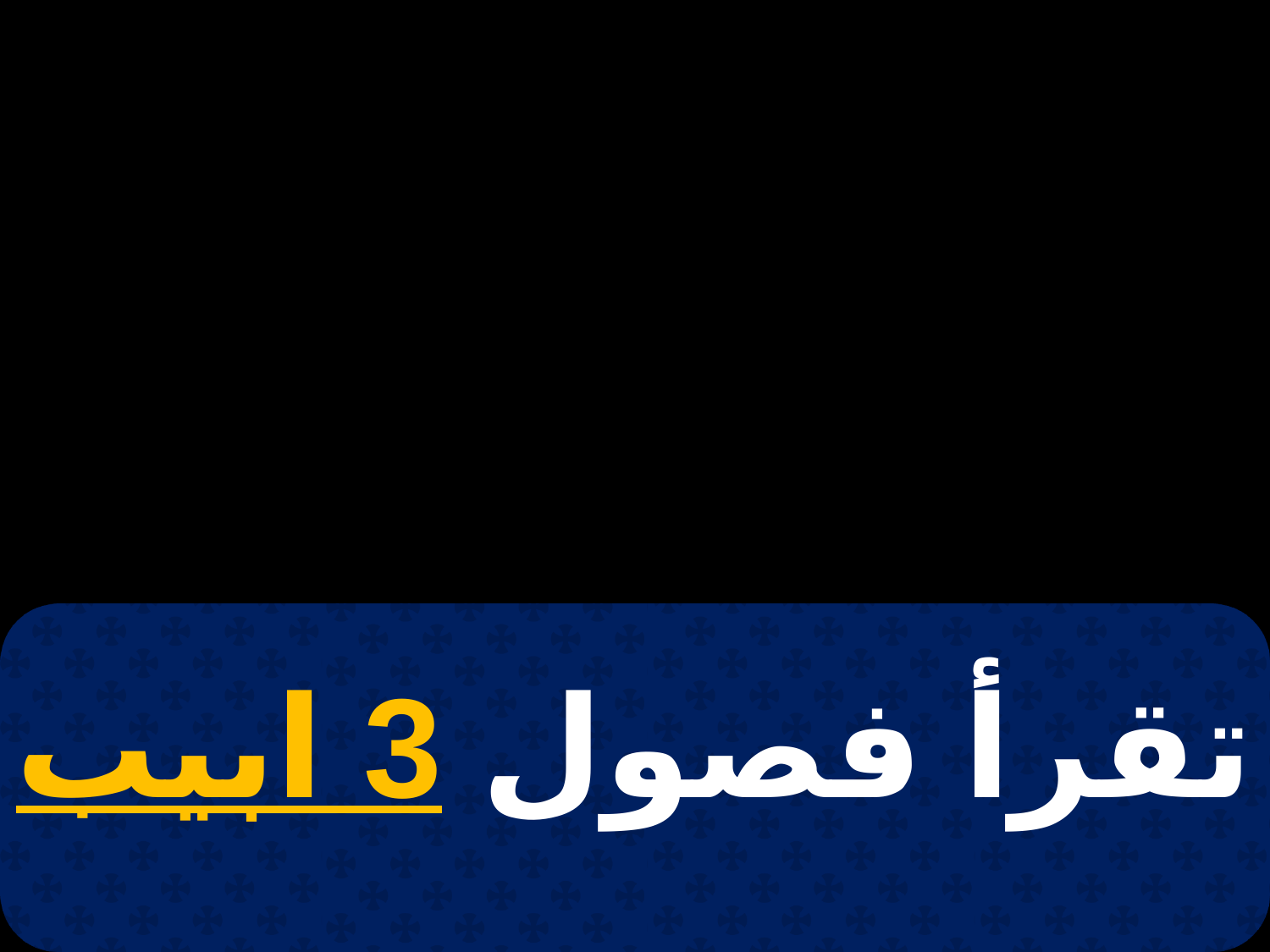

# 2 بابه
تقرأ فصول 3 ابيب